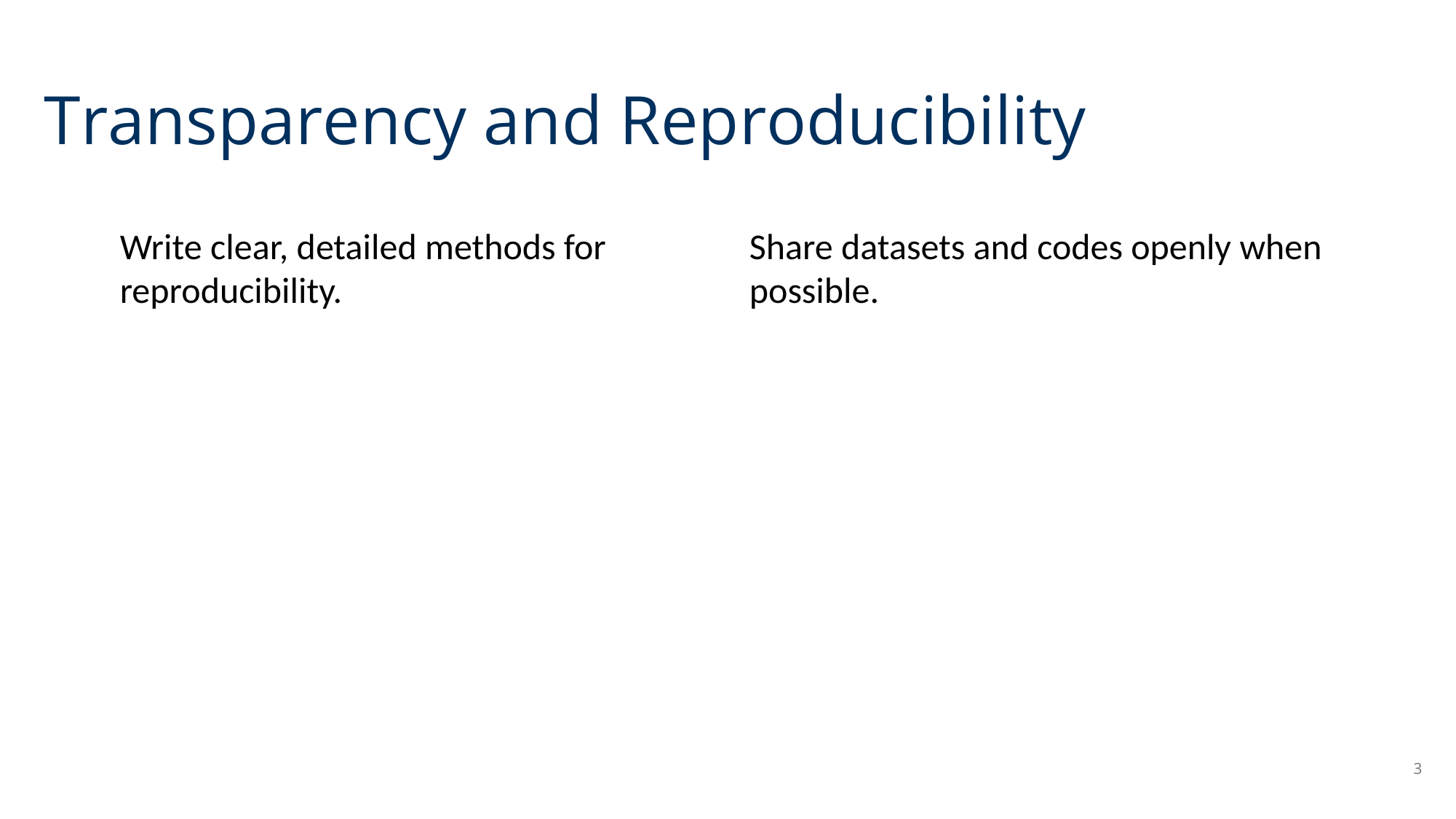

# Transparency and Reproducibility
Write clear, detailed methods for reproducibility.
Share datasets and codes openly when possible.